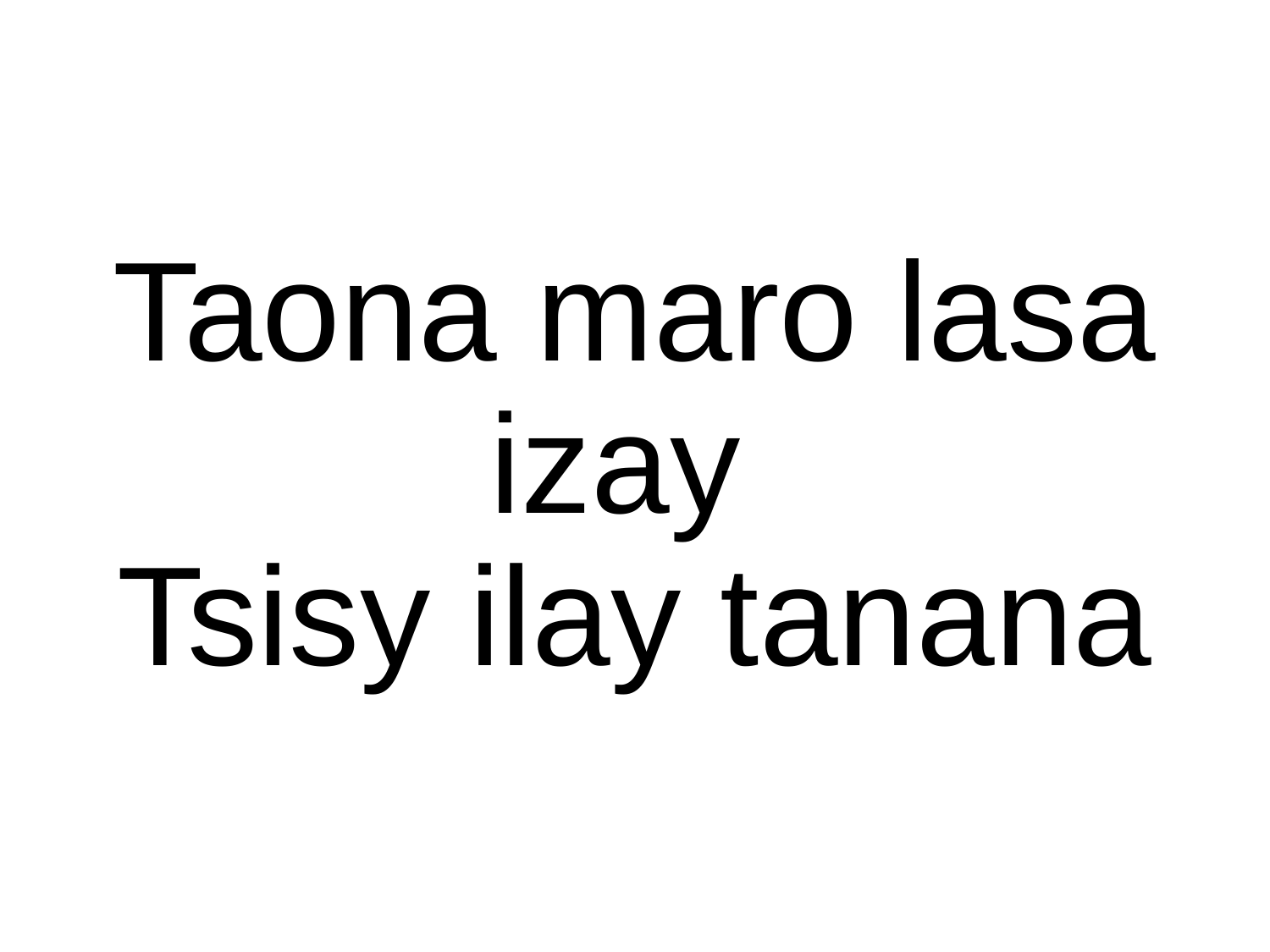

Taona maro lasa izay
Tsisy ilay tanana